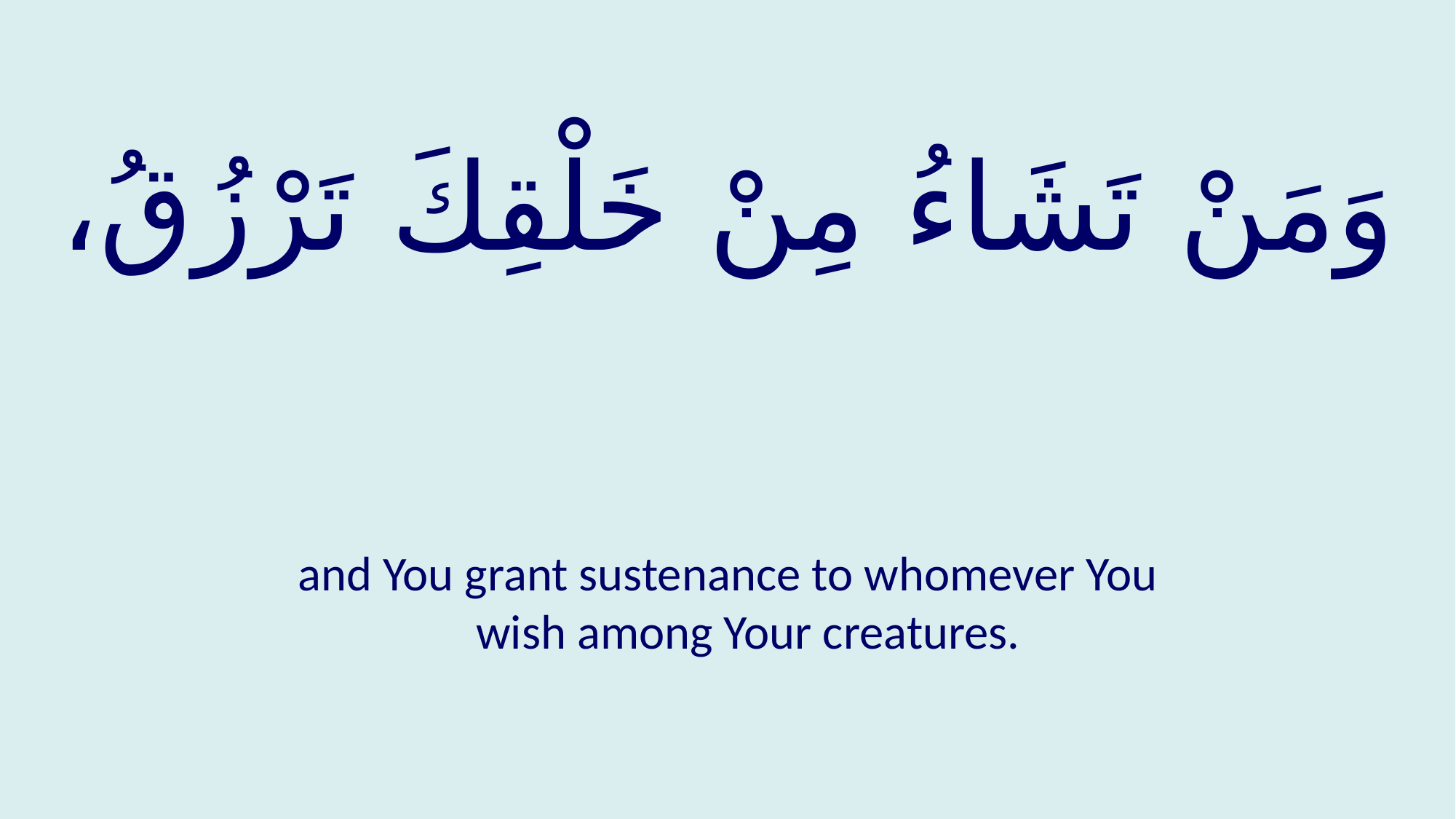

# وَمَنْ تَشَاءُ مِنْ خَلْقِكَ تَرْزُقُ،
and You grant sustenance to whomever You wish among Your creatures.